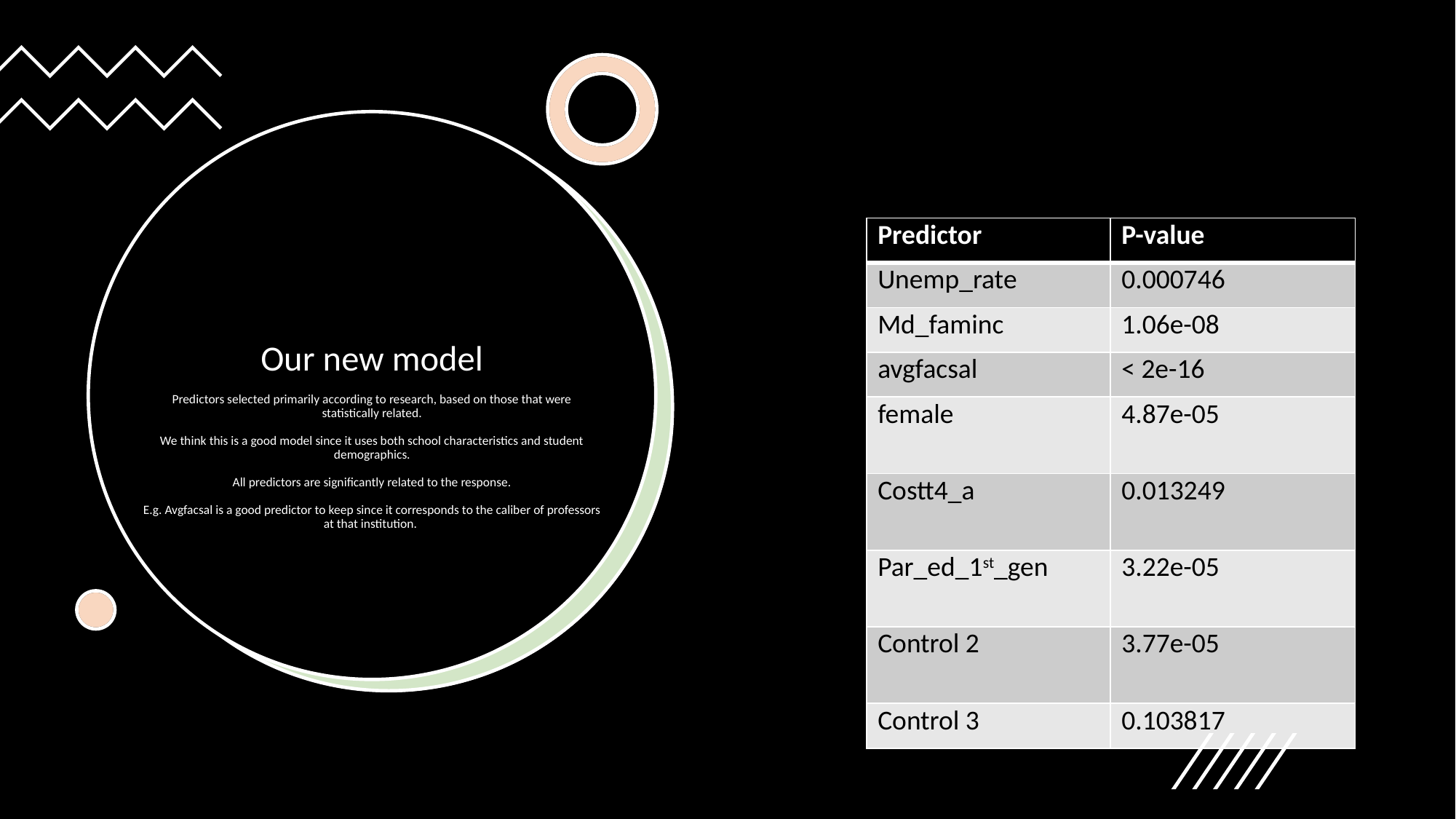

| Predictor | P-value |
| --- | --- |
| Unemp\_rate | 0.000746 |
| Md\_faminc | 1.06e-08 |
| avgfacsal | < 2e-16 |
| female | 4.87e-05 |
| Costt4\_a | 0.013249 |
| Par\_ed\_1st\_gen | 3.22e-05 |
| Control 2 | 3.77e-05 |
| Control 3 | 0.103817 |
# Our new model Predictors selected primarily according to research, based on those that were statistically related. We think this is a good model since it uses both school characteristics and student demographics. All predictors are significantly related to the response. E.g. Avgfacsal is a good predictor to keep since it corresponds to the caliber of professors at that institution.